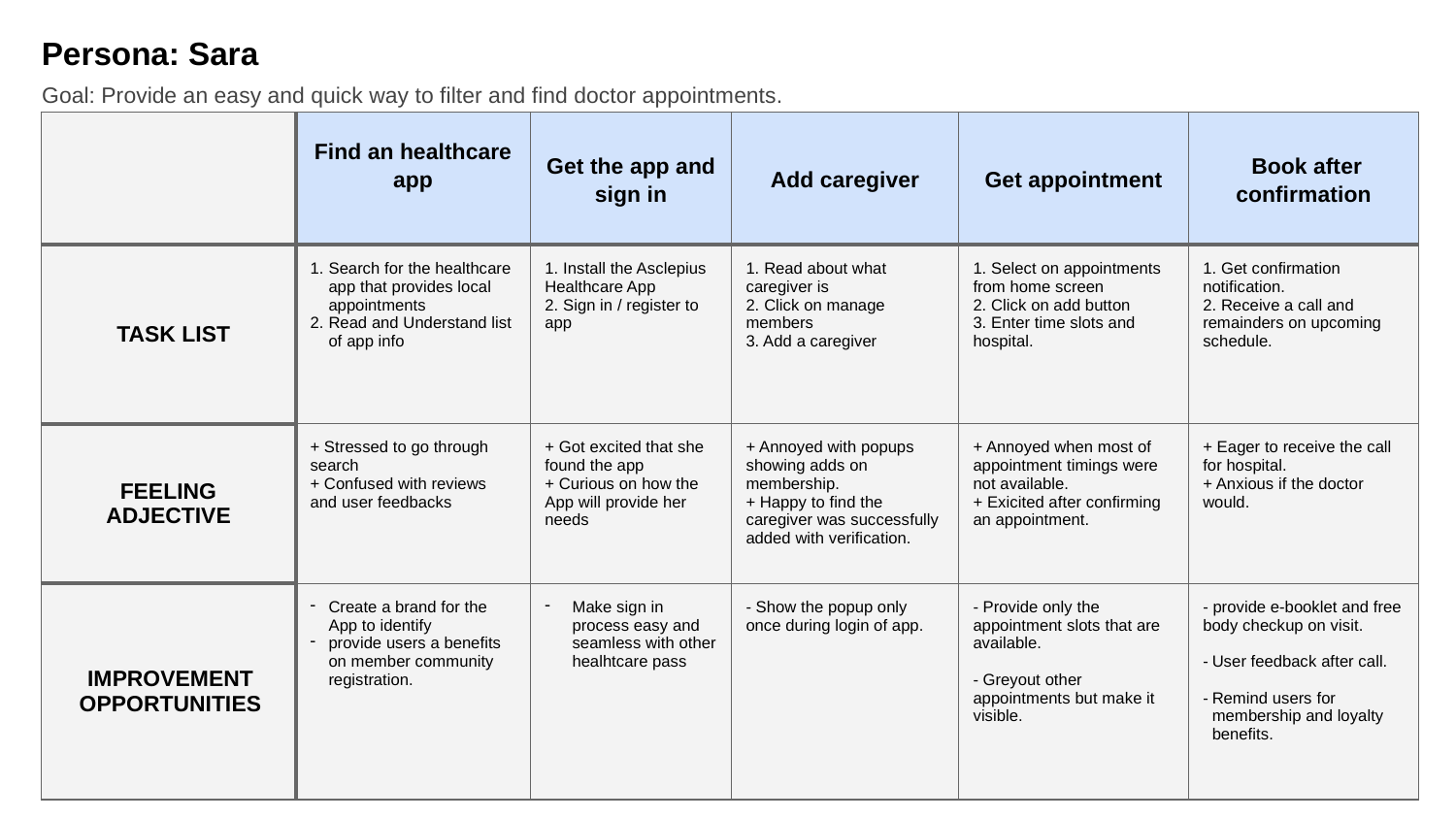

Persona: Sara
Goal: Provide an easy and quick way to filter and find doctor appointments.
|  | Find an healthcare app | Get the app and sign in | Add caregiver | Get appointment | Book after confirmation |
| --- | --- | --- | --- | --- | --- |
| TASK LIST | Search for the healthcare app that provides local appointments Read and Understand list of app info | 1. Install the Asclepius Healthcare App 2. Sign in / register to app | 1. Read about what caregiver is 2. Click on manage members 3. Add a caregiver | 1. Select on appointments from home screen 2. Click on add button 3. Enter time slots and hospital. | 1. Get confirmation notification. 2. Receive a call and remainders on upcoming schedule. |
| FEELING ADJECTIVE | + Stressed to go through search + Confused with reviews and user feedbacks | + Got excited that she found the app + Curious on how the App will provide her needs | + Annoyed with popups showing adds on membership. + Happy to find the caregiver was successfully added with verification. | + Annoyed when most of appointment timings were not available. + Exicited after confirming an appointment. | + Eager to receive the call for hospital. + Anxious if the doctor would. |
| IMPROVEMENT OPPORTUNITIES | Create a brand for the App to identify provide users a benefits on member community registration. | Make sign in process easy and seamless with other healhtcare pass | - Show the popup only once during login of app. | - Provide only the appointment slots that are available. - Greyout other appointments but make it visible. | - provide e-booklet and free body checkup on visit. User feedback after call. Remind users for membership and loyalty benefits. |